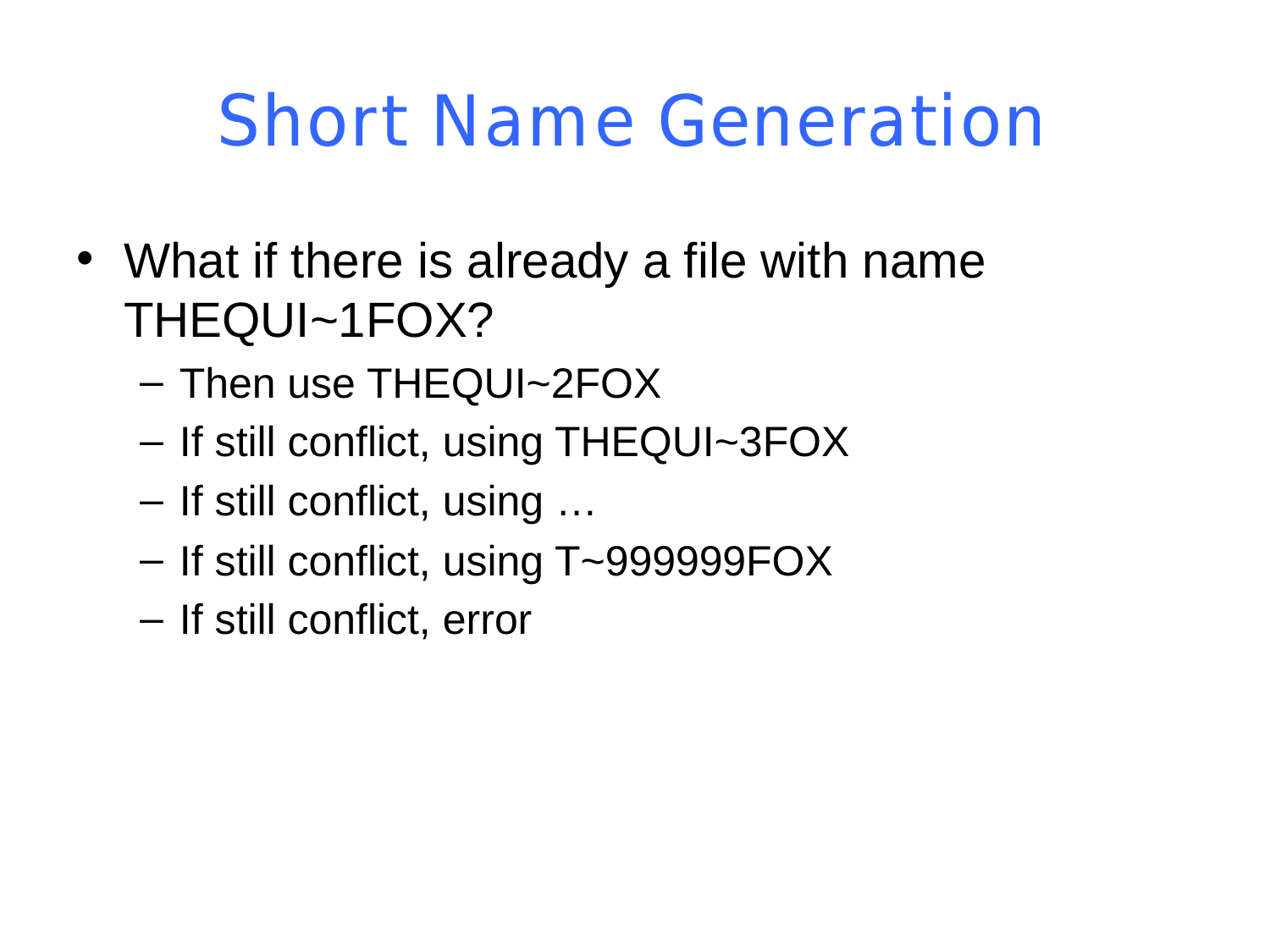

# Short Name Generation
What if there is already a file with name THEQUI~1FOX?
Then use THEQUI~2FOX
If still conflict, using THEQUI~3FOX
If still conflict, using …
If still conflict, using T~999999FOX
If still conflict, error